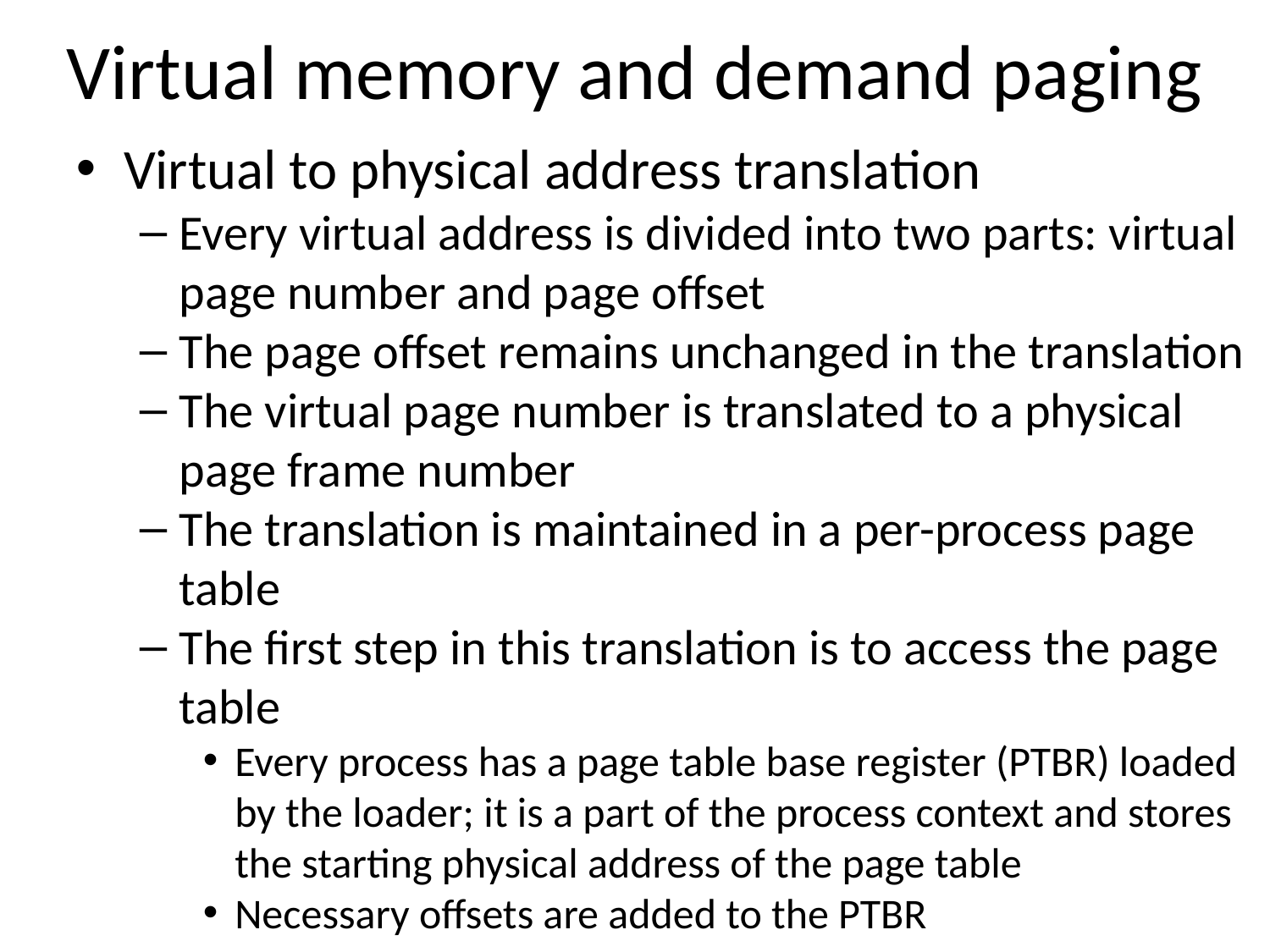

Virtual memory and demand paging
Virtual to physical address translation
Every virtual address is divided into two parts: virtual page number and page offset
The page offset remains unchanged in the translation
The virtual page number is translated to a physical page frame number
The translation is maintained in a per-process page table
The first step in this translation is to access the page table
Every process has a page table base register (PTBR) loaded by the loader; it is a part of the process context and stores the starting physical address of the page table
Necessary offsets are added to the PTBR